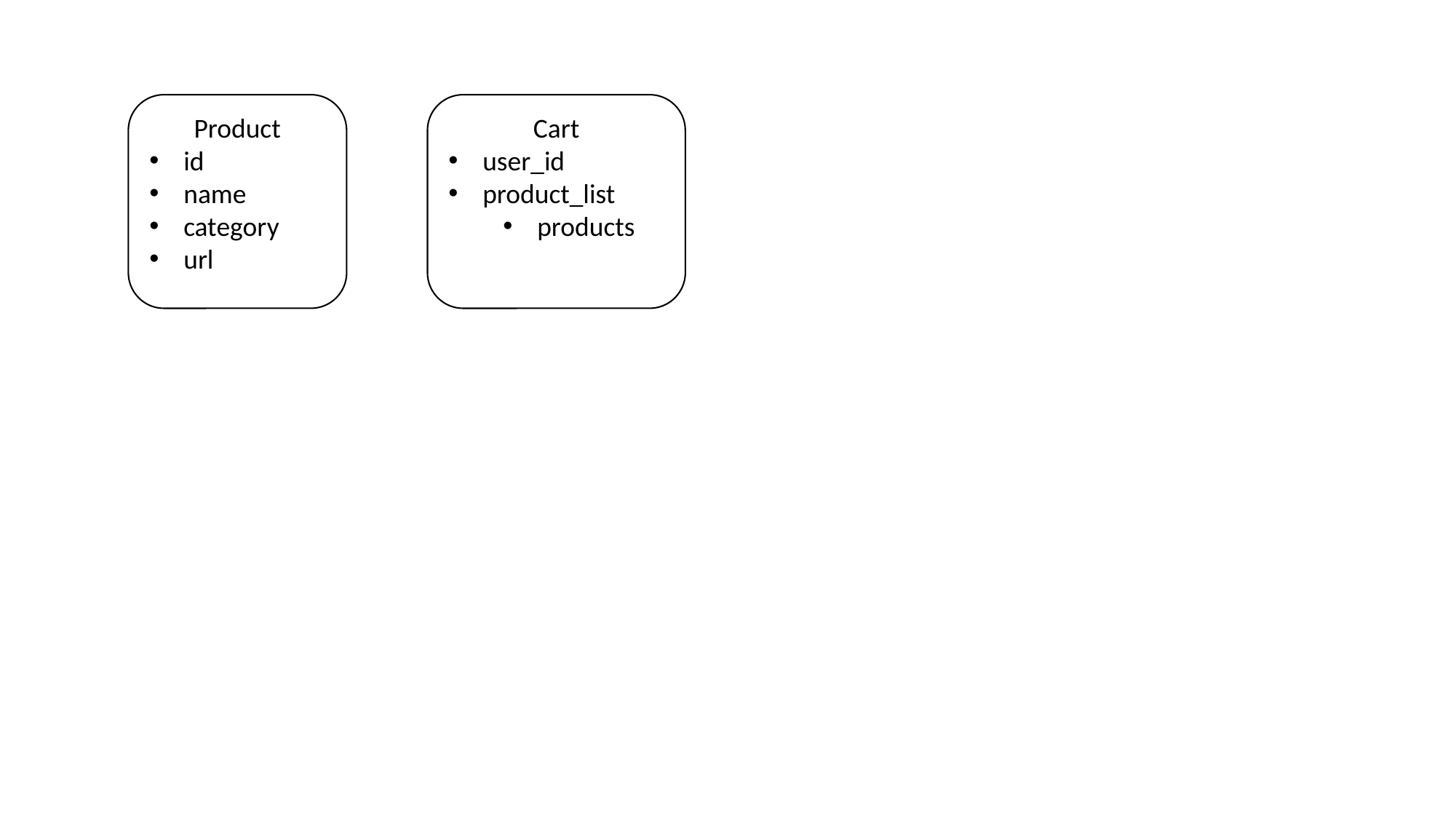

Product
id
name
category
url
Cart
user_id
product_list
products